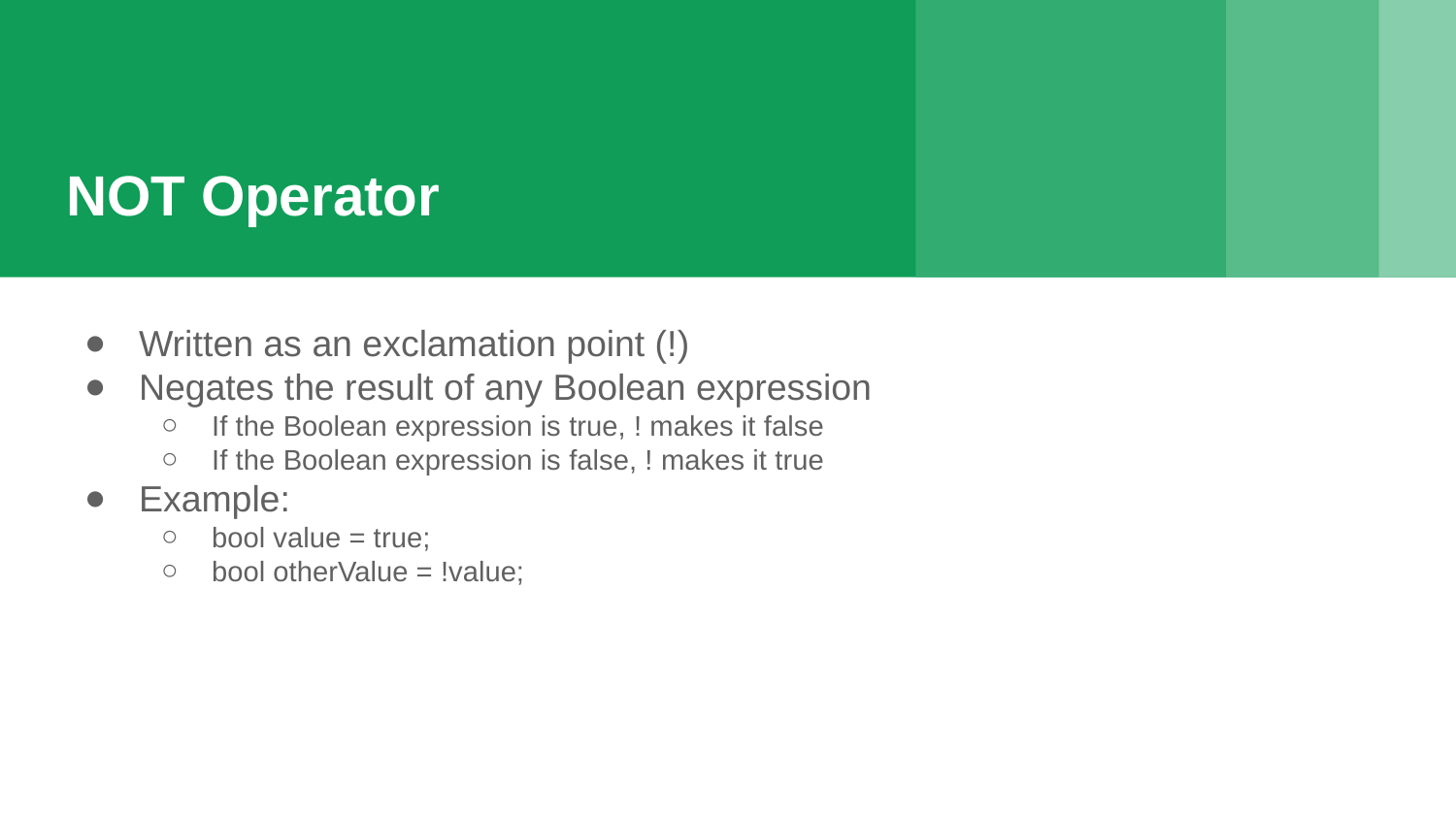

# NOT Operator
Written as an exclamation point (!)
Negates the result of any Boolean expression
If the Boolean expression is true, ! makes it false
If the Boolean expression is false, ! makes it true
Example:
bool value = true;
bool otherValue = !value;